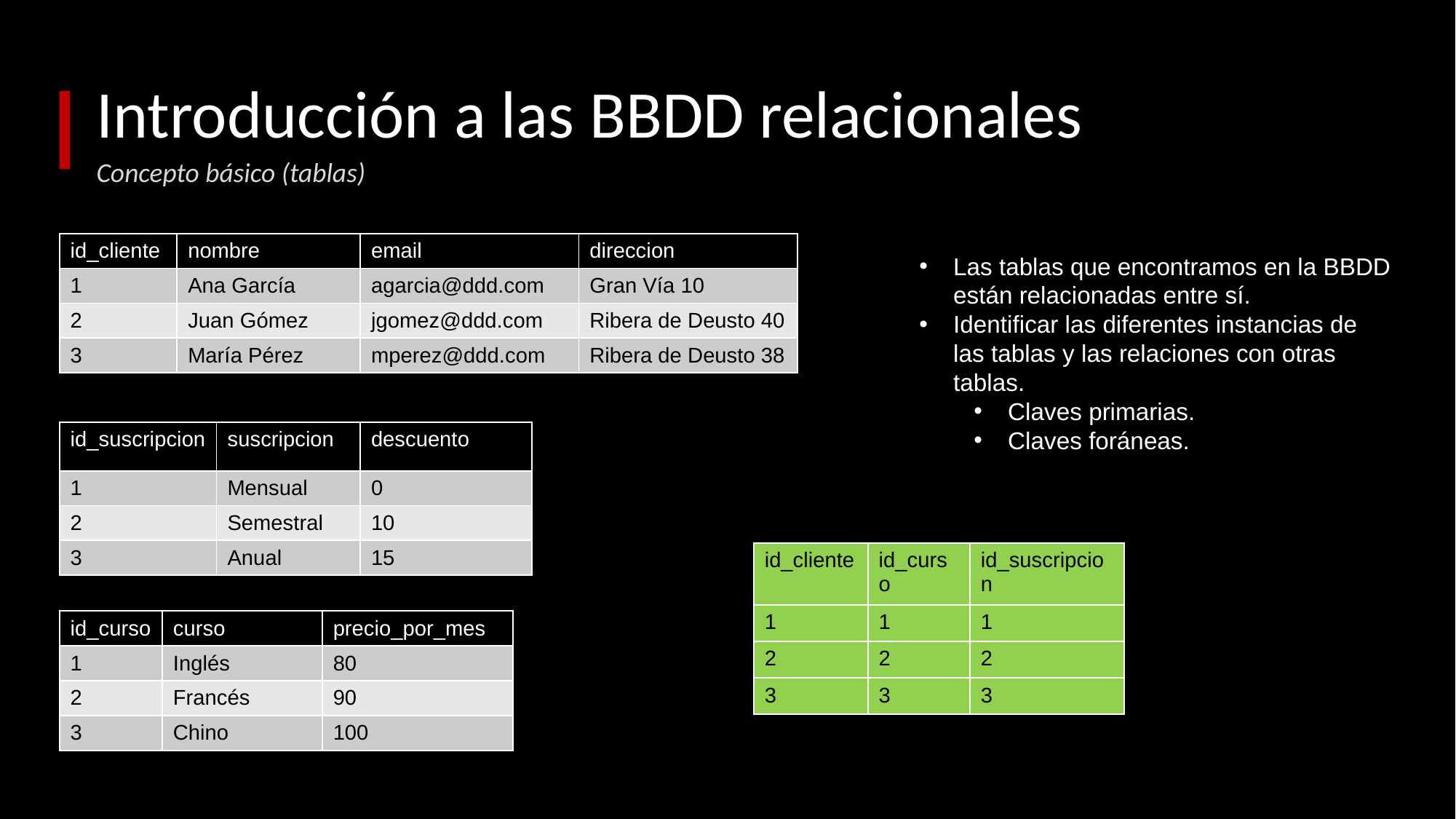

# Introducción a las BBDD relacionales

Concepto básico (tablas)
| id\_cliente | nombre | email | direccion |
| --- | --- | --- | --- |
| 1 | Ana García | agarcia@ddd.com | Gran Vía 10 |
| 2 | Juan Gómez | jgomez@ddd.com | Ribera de Deusto 40 |
| 3 | María Pérez | mperez@ddd.com | Ribera de Deusto 38 |
Las tablas que encontramos en la BBDD están relacionadas entre sí.
Identificar las diferentes instancias de las tablas y las relaciones con otras tablas.
Claves primarias.
Claves foráneas.
| id\_suscripcion | suscripcion | descuento |
| --- | --- | --- |
| 1 | Mensual | 0 |
| 2 | Semestral | 10 |
| 3 | Anual | 15 |
| id\_cliente | id\_curso | id\_suscripcion |
| --- | --- | --- |
| 1 | 1 | 1 |
| 2 | 2 | 2 |
| 3 | 3 | 3 |
| id\_curso | curso | precio\_por\_mes |
| --- | --- | --- |
| 1 | Inglés | 80 |
| 2 | Francés | 90 |
| 3 | Chino | 100 |